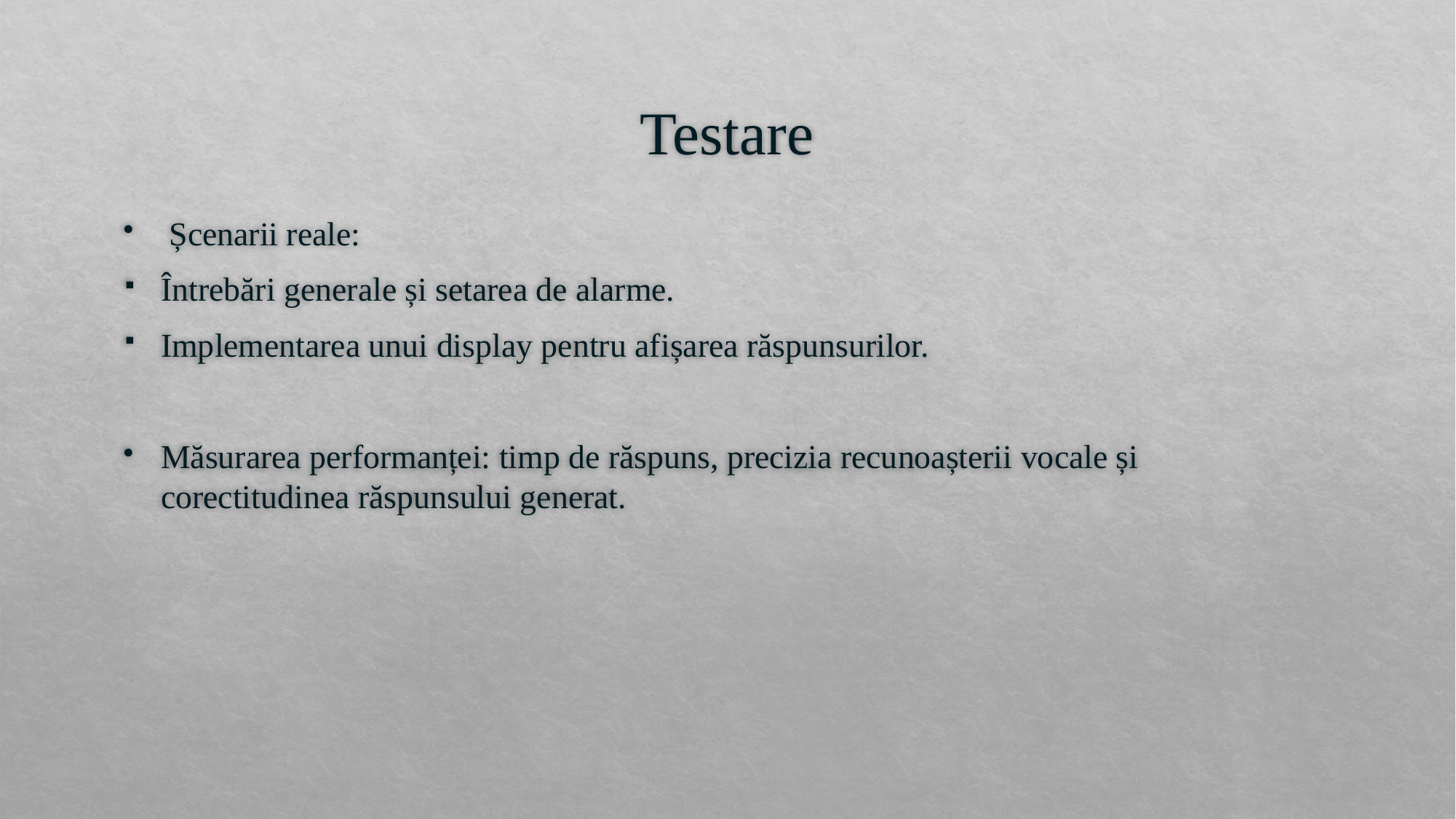

# Testare
 Șcenarii reale:
Întrebări generale și setarea de alarme.
Implementarea unui display pentru afișarea răspunsurilor.

Măsurarea performanței: timp de răspuns, precizia recunoașterii vocale și corectitudinea răspunsului generat.